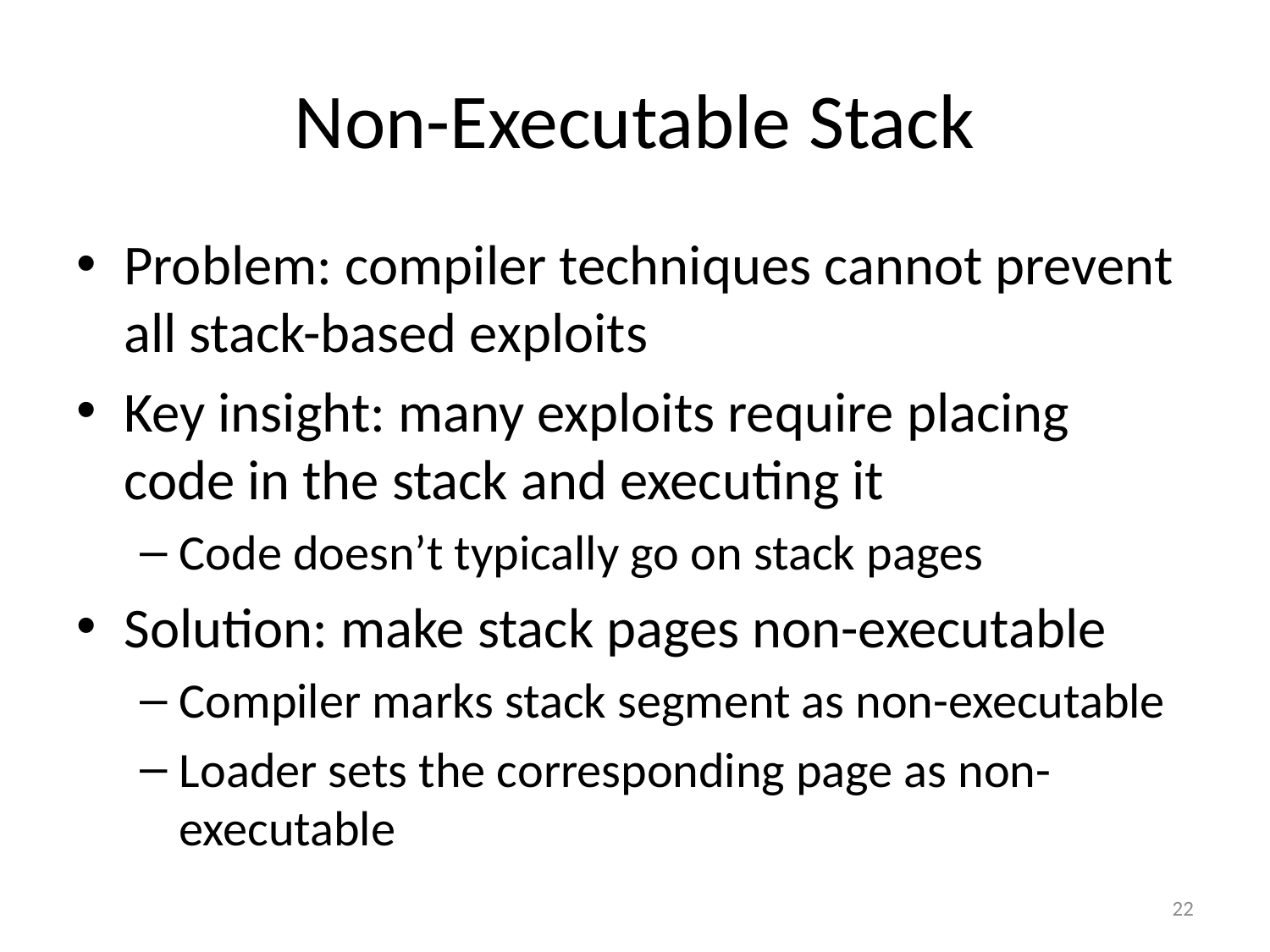

# Non-Executable Stack
Problem: compiler techniques cannot prevent all stack-based exploits
Key insight: many exploits require placing code in the stack and executing it
Code doesn’t typically go on stack pages
Solution: make stack pages non-executable
Compiler marks stack segment as non-executable
Loader sets the corresponding page as non-executable
22